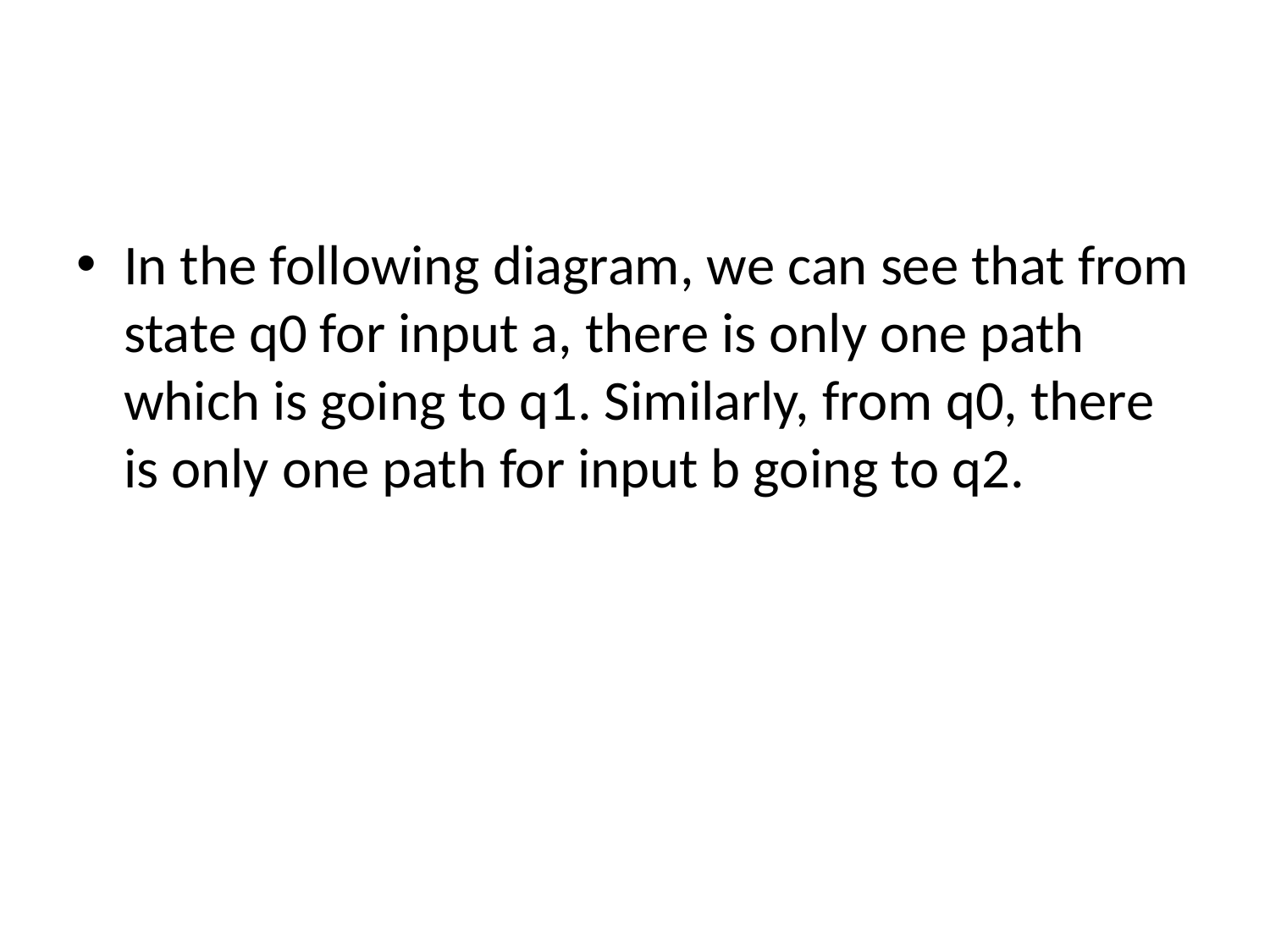

#
In the following diagram, we can see that from state q0 for input a, there is only one path which is going to q1. Similarly, from q0, there is only one path for input b going to q2.